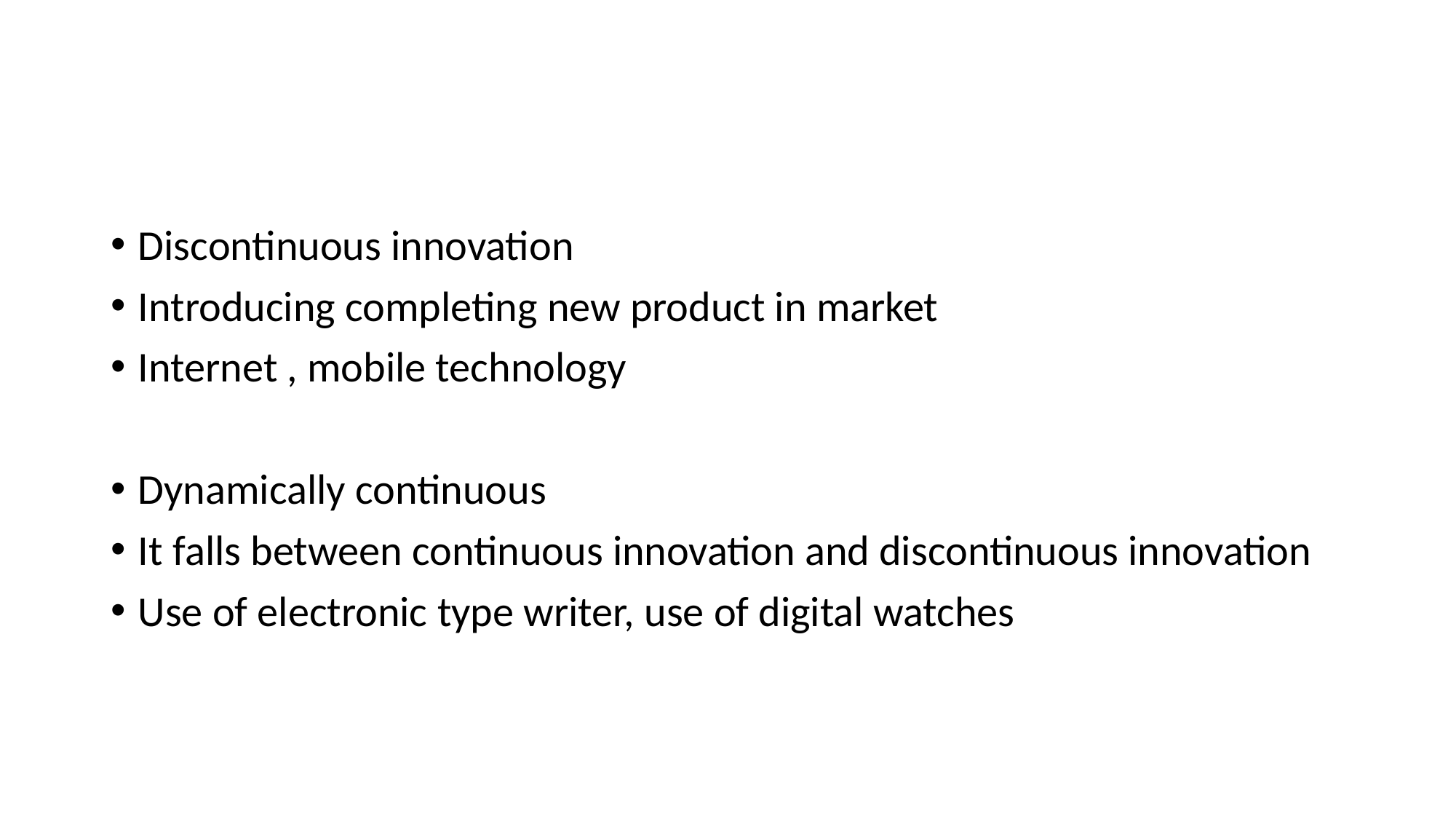

#
Discontinuous innovation
Introducing completing new product in market
Internet , mobile technology

Dynamically continuous
It falls between continuous innovation and discontinuous innovation
Use of electronic type writer, use of digital watches